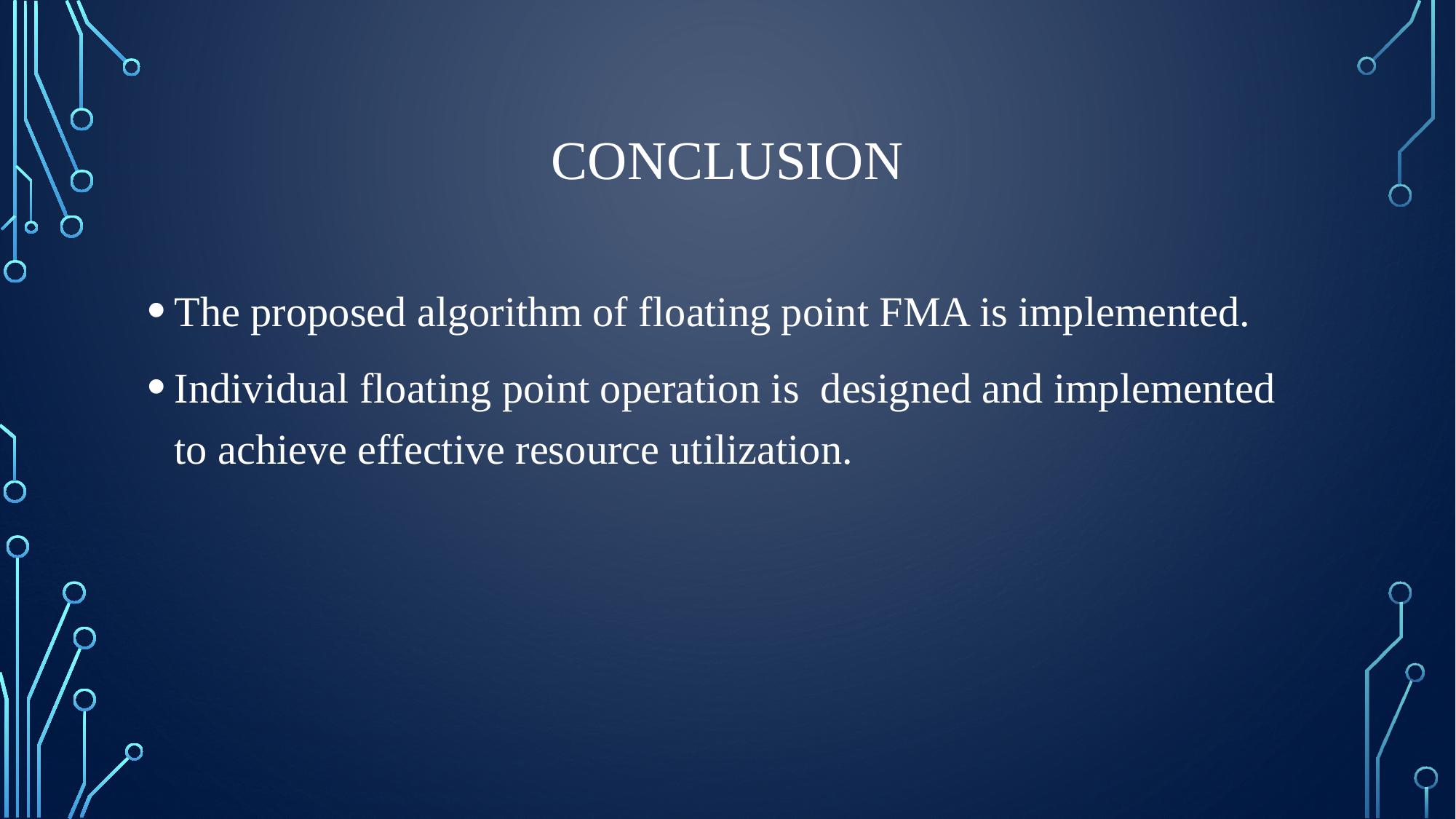

# Conclusion
The proposed algorithm of floating point FMA is implemented.
Individual floating point operation is  designed and implemented to achieve effective resource utilization.